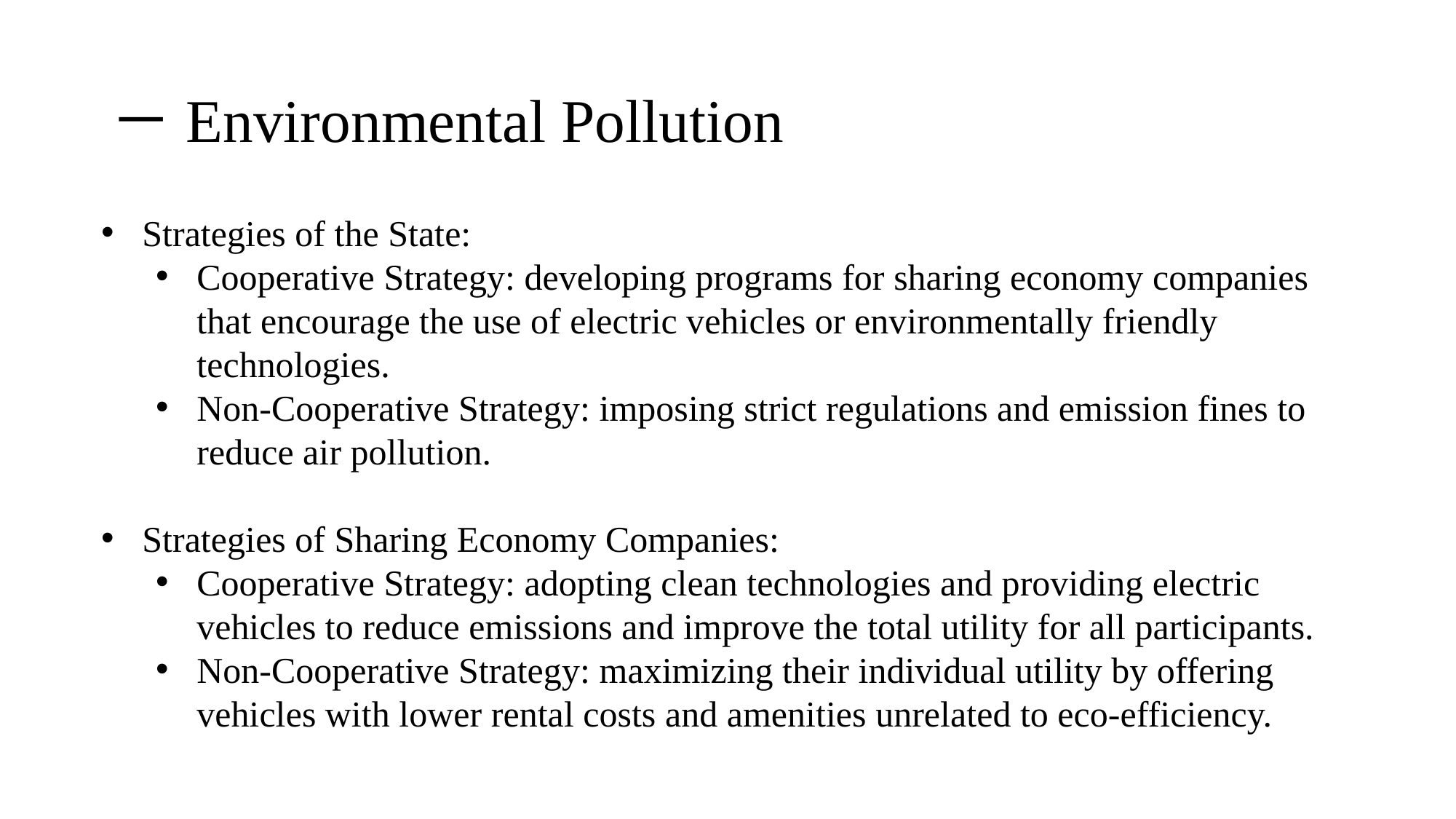

# －Environmental Pollution
Strategies of the State:
Cooperative Strategy: developing programs for sharing economy companies that encourage the use of electric vehicles or environmentally friendly technologies.
Non-Cooperative Strategy: imposing strict regulations and emission fines to reduce air pollution.

Strategies of Sharing Economy Companies:
Cooperative Strategy: adopting clean technologies and providing electric vehicles to reduce emissions and improve the total utility for all participants.
Non-Cooperative Strategy: maximizing their individual utility by offering vehicles with lower rental costs and amenities unrelated to eco-efficiency.